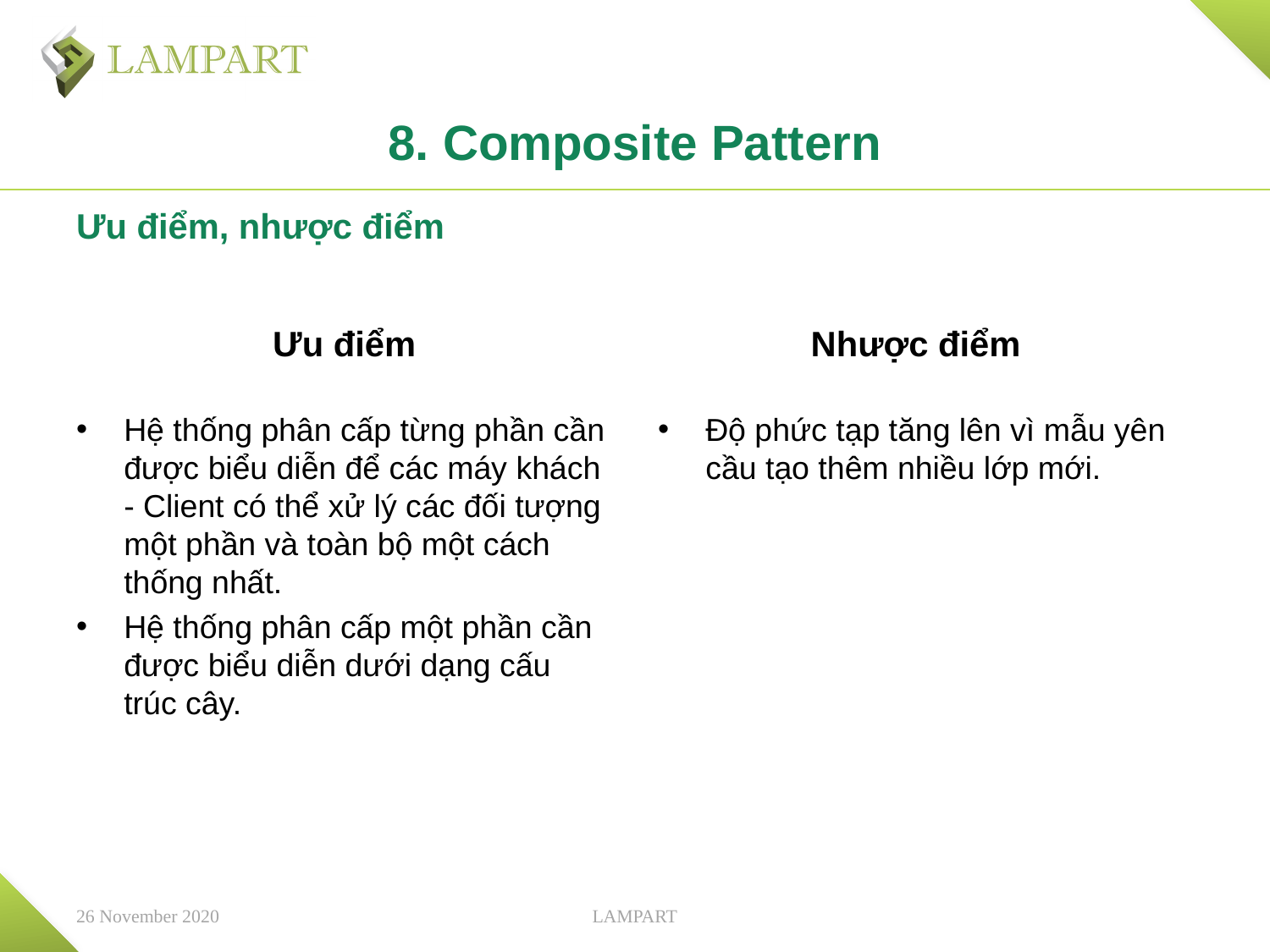

# 8. Composite Pattern
Ưu điểm, nhược điểm

Ưu điểm
Nhược điểm
Hệ thống phân cấp từng phần cần được biểu diễn để các máy khách - Client có thể xử lý các đối tượng một phần và toàn bộ một cách thống nhất.
Hệ thống phân cấp một phần cần được biểu diễn dưới dạng cấu trúc cây.
Độ phức tạp tăng lên vì mẫu yên cầu tạo thêm nhiều lớp mới.
26 November 2020
LAMPART
14